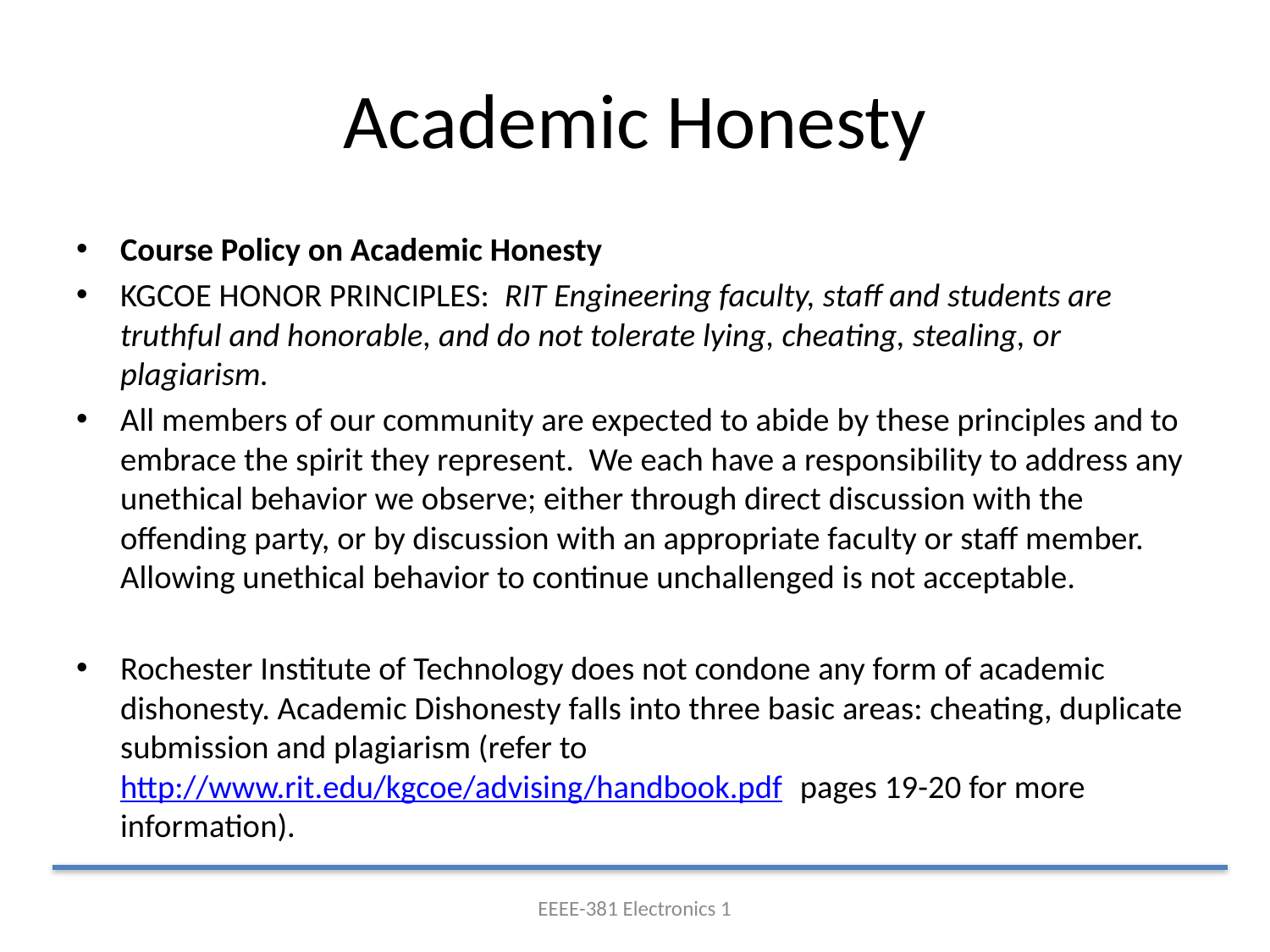

# Academic Honesty
Course Policy on Academic Honesty
KGCOE Honor Principles:  RIT Engineering faculty, staff and students are truthful and honorable, and do not tolerate lying, cheating, stealing, or plagiarism.
All members of our community are expected to abide by these principles and to embrace the spirit they represent.  We each have a responsibility to address any unethical behavior we observe; either through direct discussion with the offending party, or by discussion with an appropriate faculty or staff member.  Allowing unethical behavior to continue unchallenged is not acceptable.

Rochester Institute of Technology does not condone any form of academic dishonesty. Academic Dishonesty falls into three basic areas: cheating, duplicate submission and plagiarism (refer to http://www.rit.edu/kgcoe/advising/handbook.pdf  pages 19-20 for more information).

EEEE-381 Electronics 1